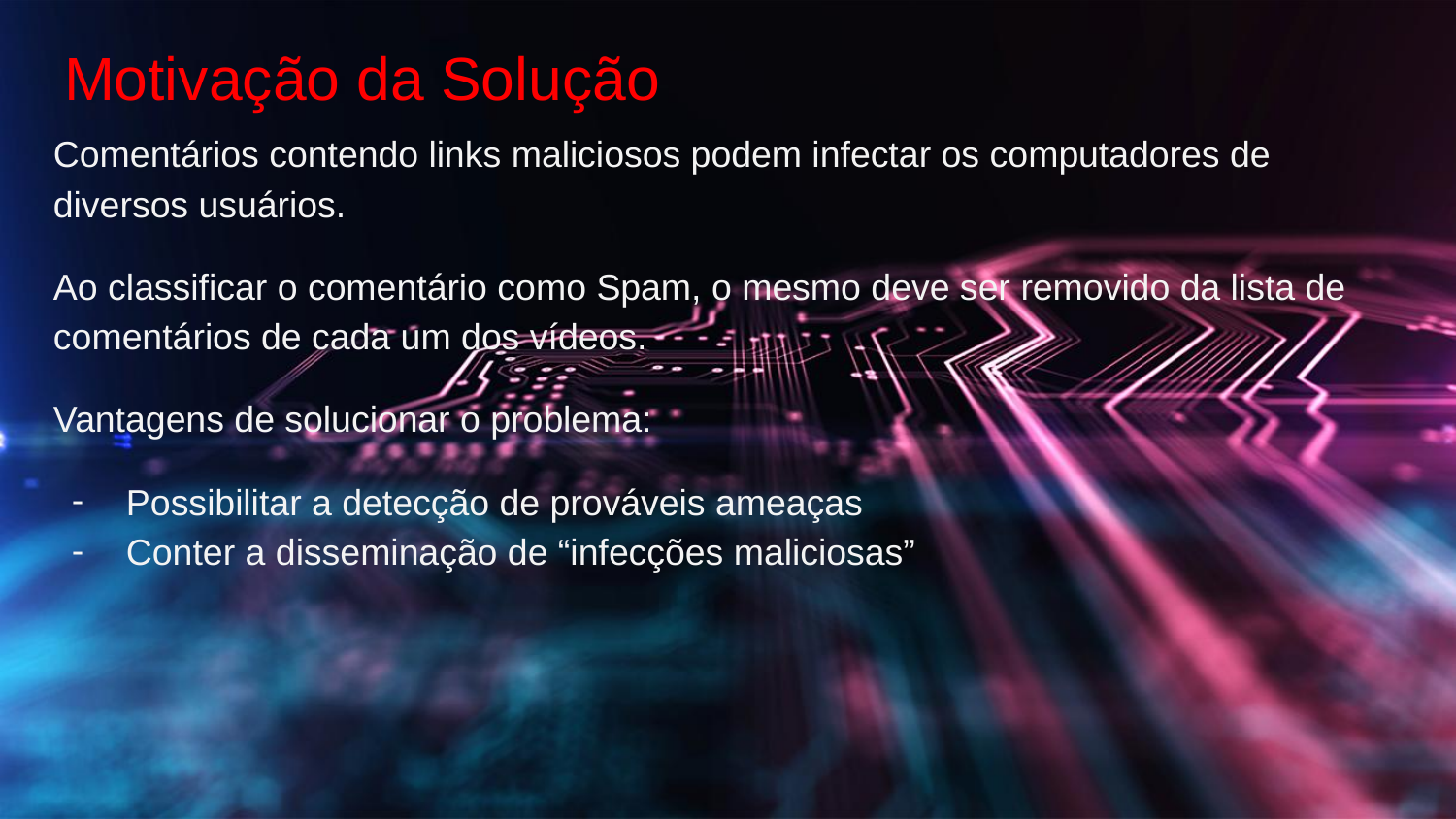

# Motivação da Solução
Comentários contendo links maliciosos podem infectar os computadores de diversos usuários.
Ao classificar o comentário como Spam, o mesmo deve ser removido da lista de comentários de cada um dos vídeos.
Vantagens de solucionar o problema:
Possibilitar a detecção de prováveis ameaças
Conter a disseminação de “infecções maliciosas”